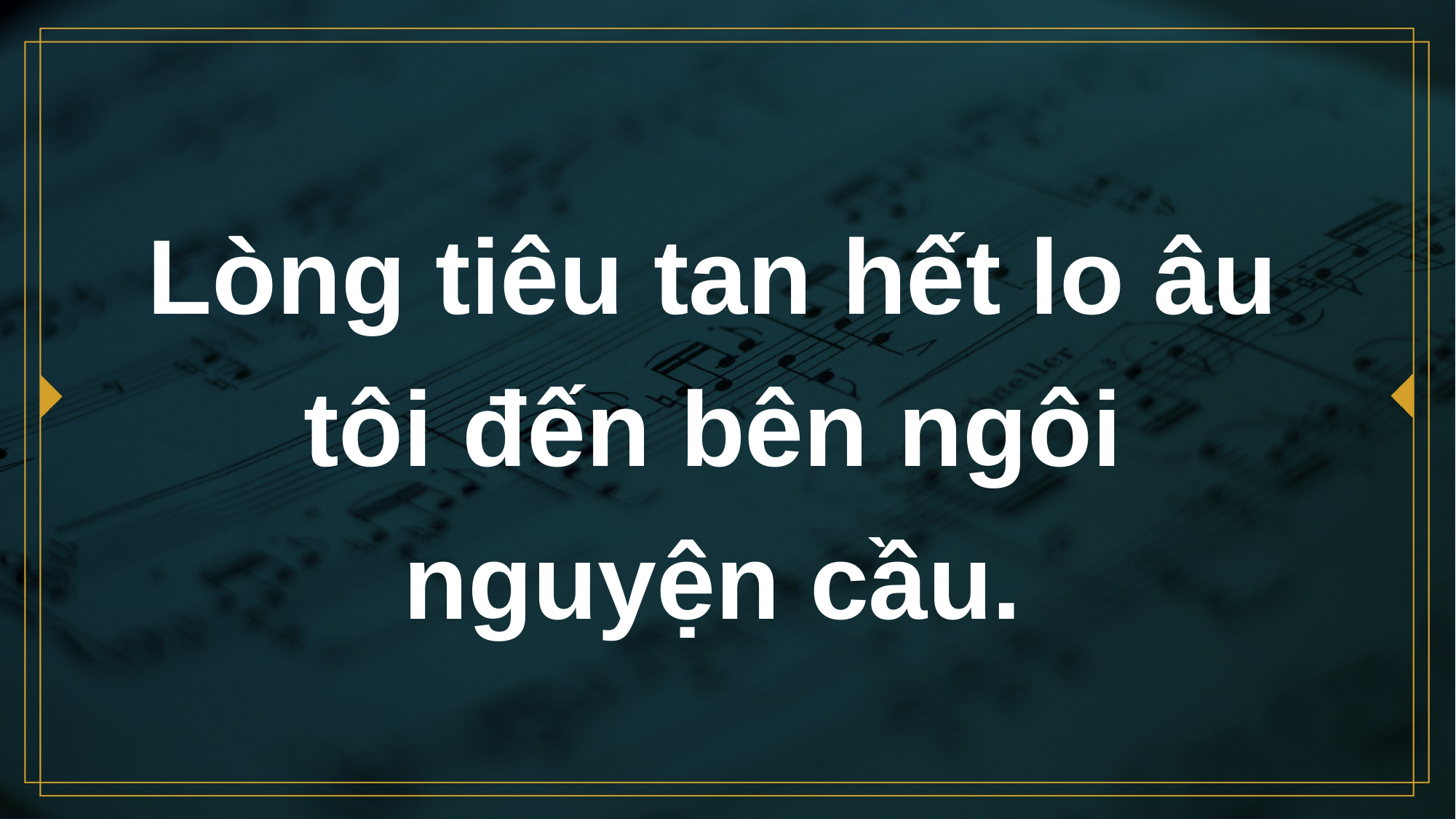

# Lòng tiêu tan hết lo âu tôi đến bên ngôi nguyện cầu.